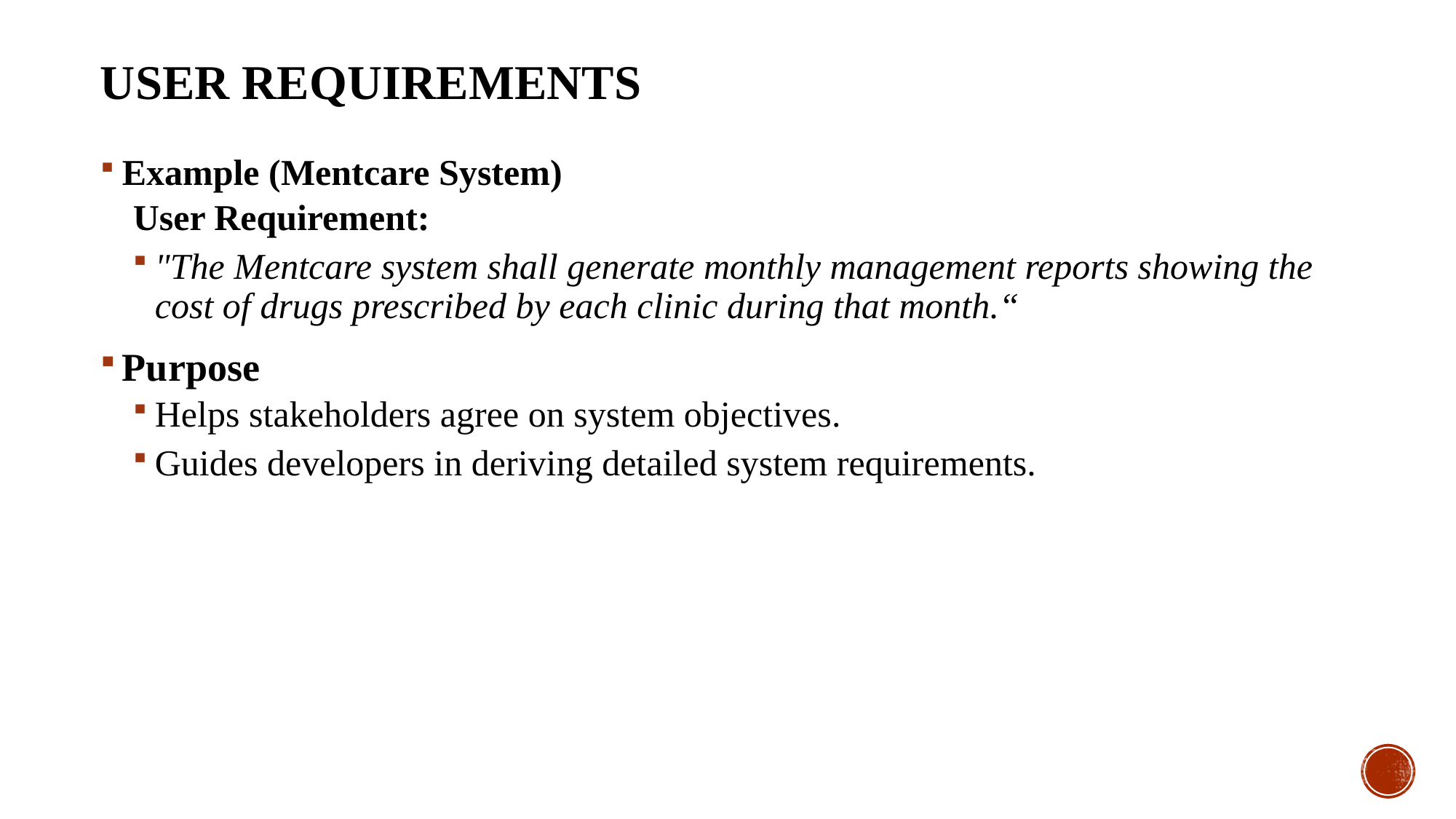

# User Requirements
Example (Mentcare System)
User Requirement:
"The Mentcare system shall generate monthly management reports showing the cost of drugs prescribed by each clinic during that month.“
Purpose
Helps stakeholders agree on system objectives.
Guides developers in deriving detailed system requirements.